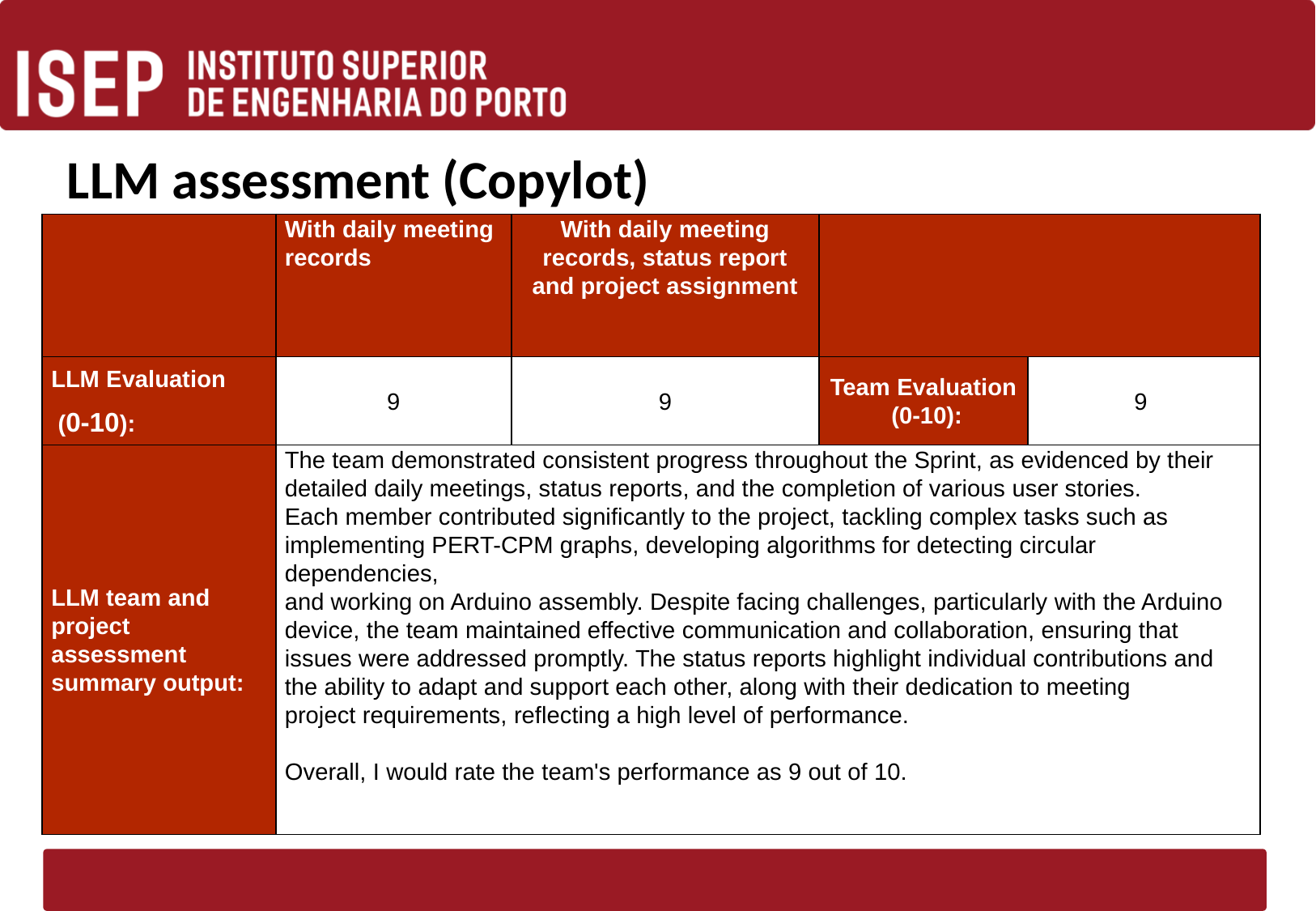

# LLM assessment (Copylot)

|  | With daily meeting records | With daily meeting records, status report and project assignment |  |  |
| --- | --- | --- | --- | --- |
| LLM Evaluation (0-10): | 9 | 9 | Team Evaluation (0-10): | 9 |
| LLM team and project assessment summary output: | The team demonstrated consistent progress throughout the Sprint, as evidenced by their detailed daily meetings, status reports, and the completion of various user stories. Each member contributed significantly to the project, tackling complex tasks such as implementing PERT-CPM graphs, developing algorithms for detecting circular dependencies, and working on Arduino assembly. Despite facing challenges, particularly with the Arduino device, the team maintained effective communication and collaboration, ensuring that issues were addressed promptly. The status reports highlight individual contributions and the ability to adapt and support each other, along with their dedication to meeting project requirements, reflecting a high level of performance. Overall, I would rate the team's performance as 9 out of 10. |  |  |  |